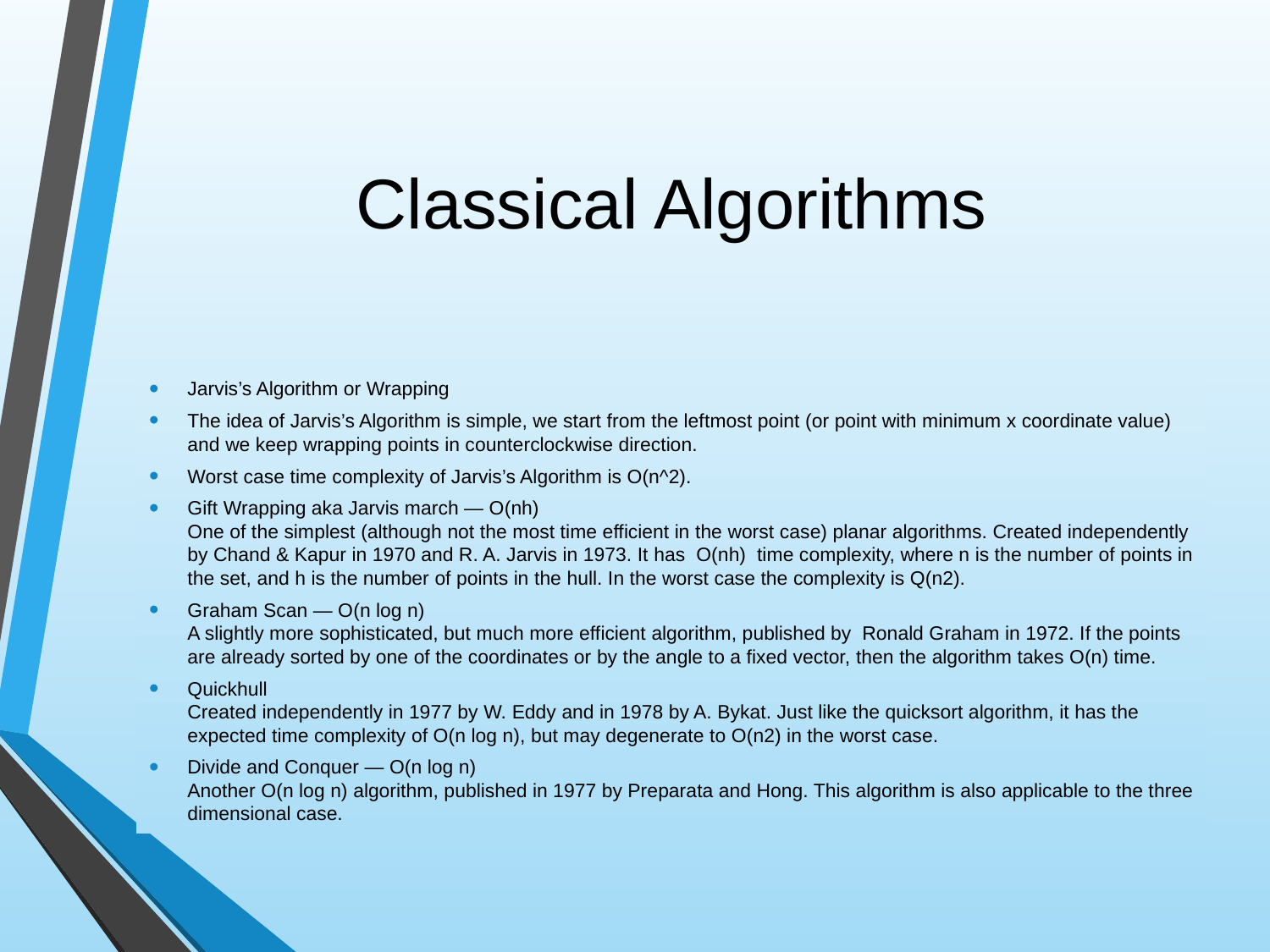

# Classical Algorithms
Jarvis’s Algorithm or Wrapping
The idea of Jarvis’s Algorithm is simple, we start from the leftmost point (or point with minimum x coordinate value) and we keep wrapping points in counterclockwise direction.
Worst case time complexity of Jarvis’s Algorithm is O(n^2).
Gift Wrapping aka Jarvis march — O(nh) 
One of the simplest (although not the most time efficient in the worst case) planar algorithms. Created independently by Chand & Kapur in 1970 and R. A. Jarvis in 1973. It has  O(nh)  time complexity, where n is the number of points in the set, and h is the number of points in the hull. In the worst case the complexity is Q(n2).
Graham Scan — O(n log n) 
A slightly more sophisticated, but much more efficient algorithm, published by  Ronald Graham in 1972. If the points are already sorted by one of the coordinates or by the angle to a fixed vector, then the algorithm takes O(n) time.
Quickhull 
Created independently in 1977 by W. Eddy and in 1978 by A. Bykat. Just like the quicksort algorithm, it has the expected time complexity of O(n log n), but may degenerate to O(n2) in the worst case.
Divide and Conquer — O(n log n) 
Another O(n log n) algorithm, published in 1977 by Preparata and Hong. This algorithm is also applicable to the three dimensional case.